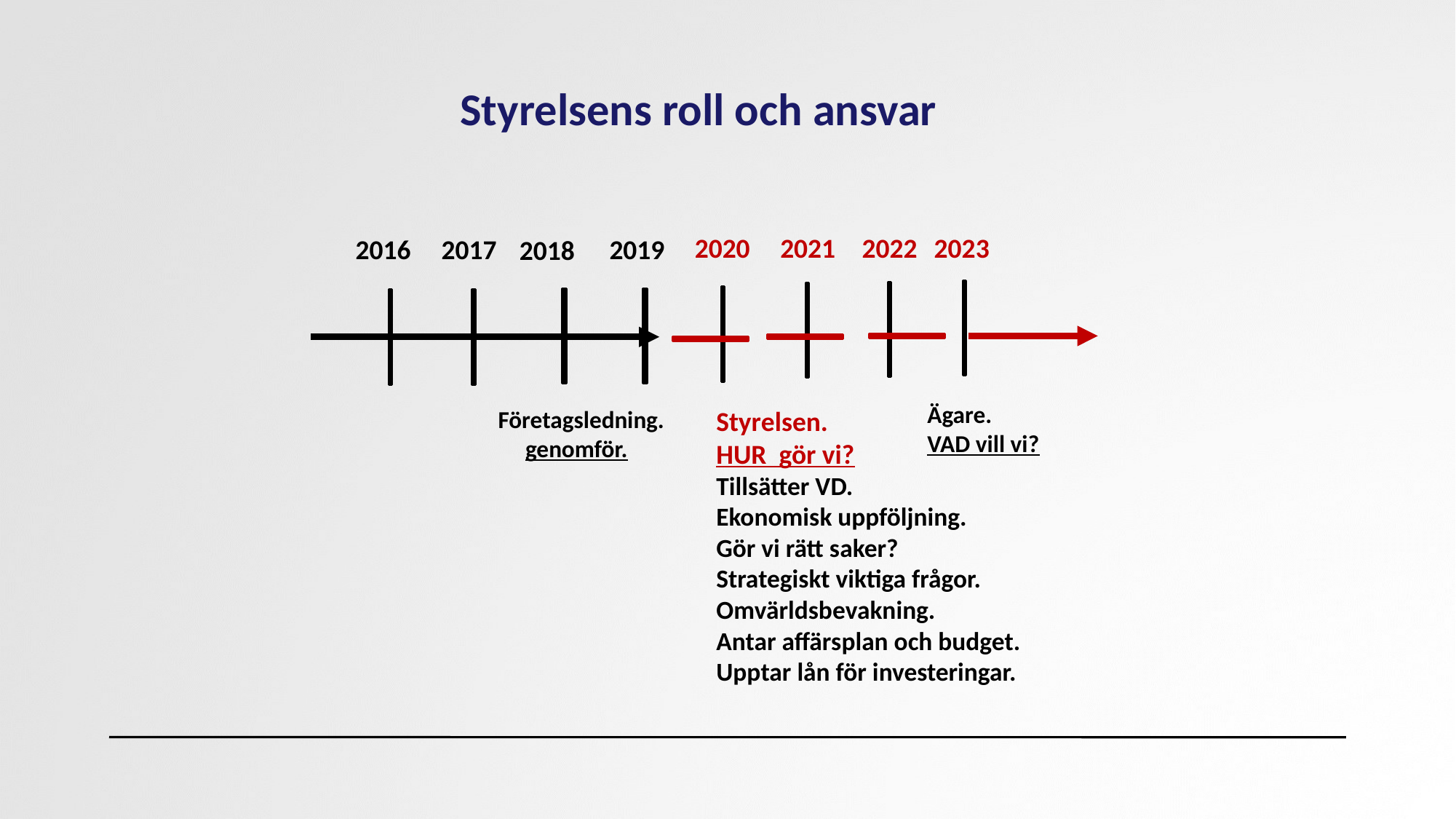

Styrelsens roll och ansvar
2021
2023
2020
2022
2016
2017
2019
2018

Ägare.
VAD vill vi?
Styrelsen.
HUR  gör vi?
Tillsätter VD.
Ekonomisk uppföljning.
Gör vi rätt saker?
Strategiskt viktiga frågor.
Omvärldsbevakning.
Antar affärsplan och budget.
Upptar lån för investeringar.
Företagsledning.
     genomför.